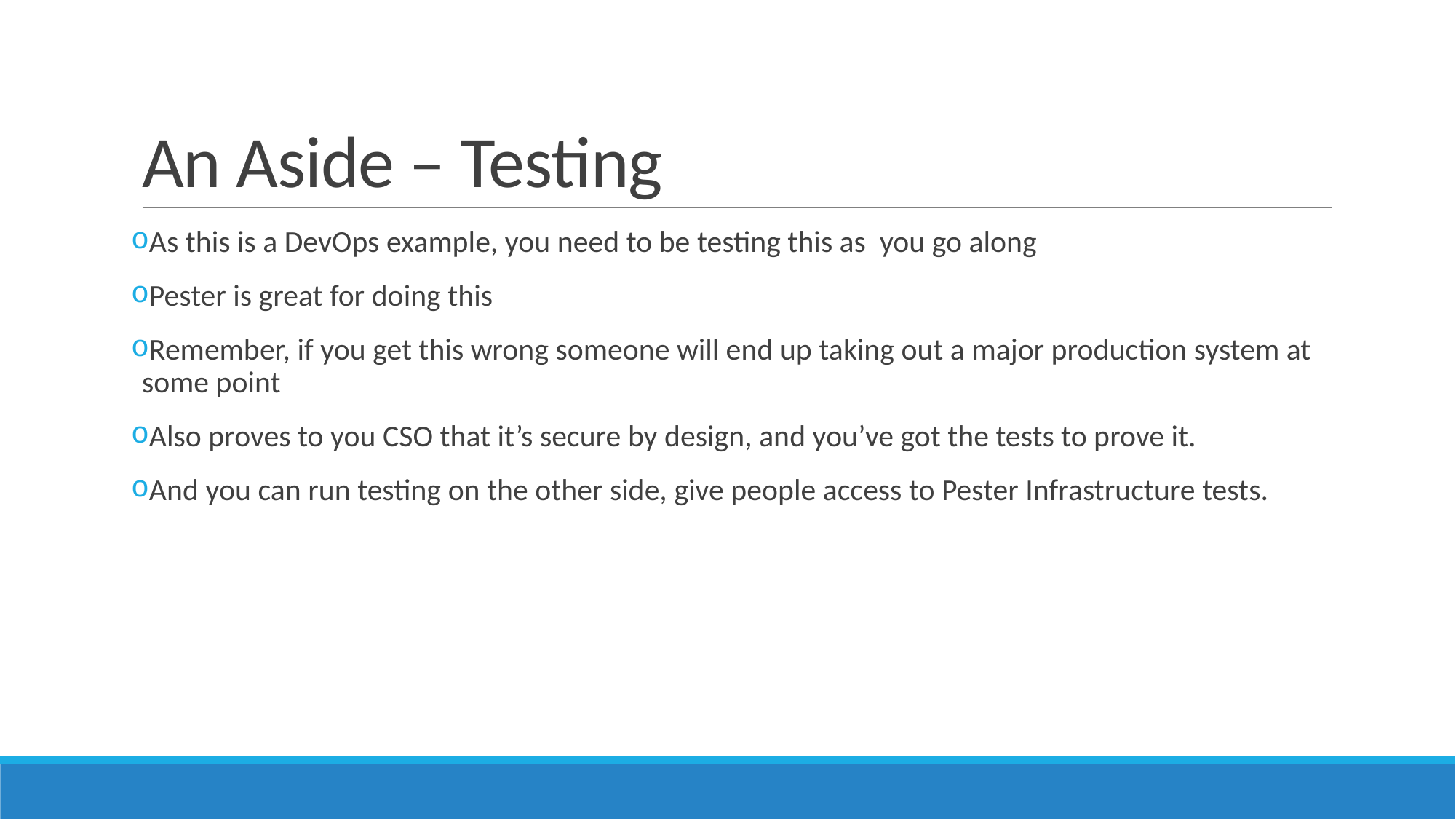

# An Aside – Testing
As this is a DevOps example, you need to be testing this as  you go along
Pester is great for doing this
Remember, if you get this wrong someone will end up taking out a major production system at some point
Also proves to you CSO that it’s secure by design, and you’ve got the tests to prove it.
And you can run testing on the other side, give people access to Pester Infrastructure tests.